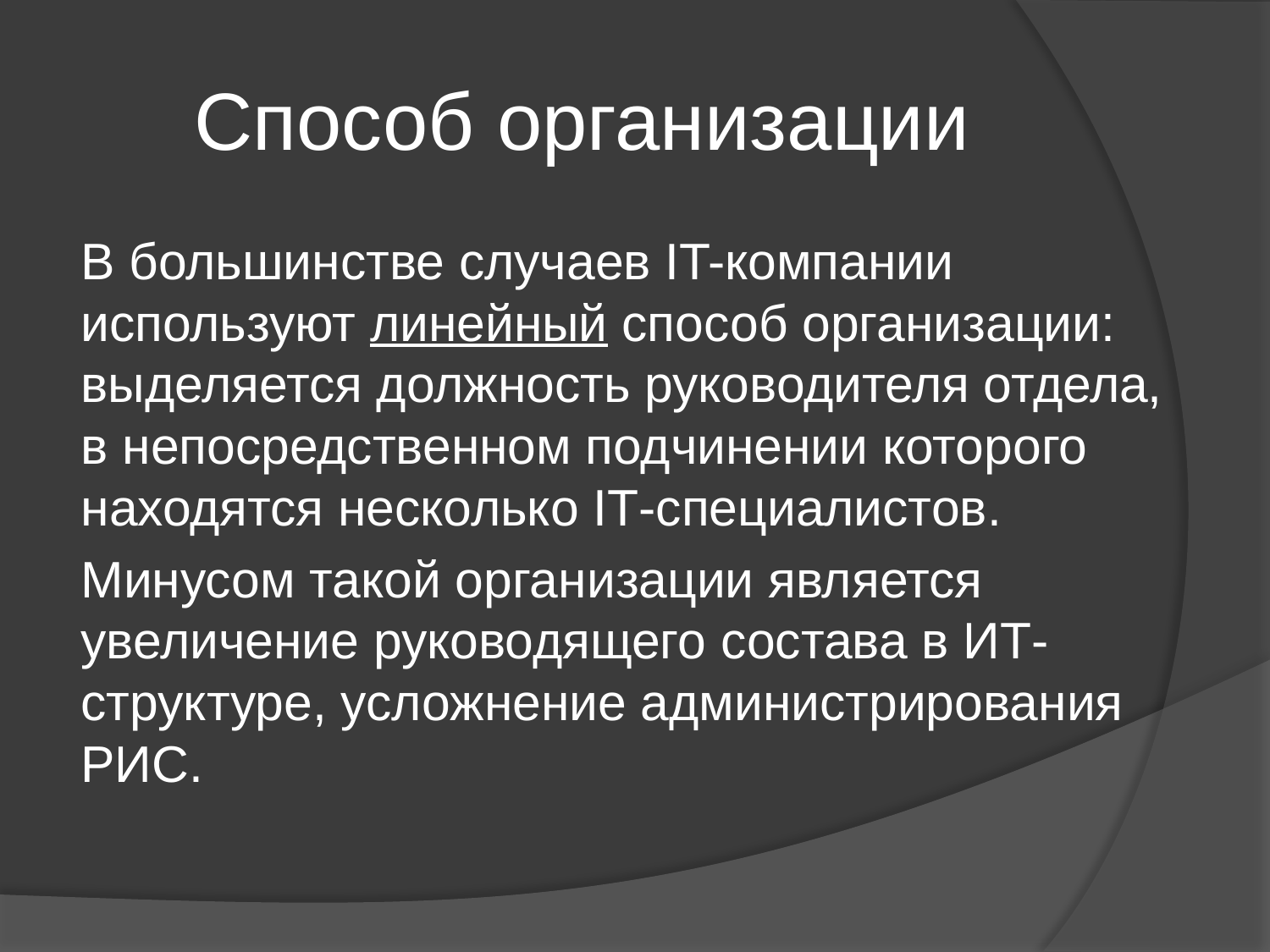

# Способ организации
	В большинстве случаев IT-компании используют линейный способ организации: выделяется должность руководителя отдела, в непосредственном подчинении которого находятся несколько IT-специалистов.
	Минусом такой организации является увеличение руководящего состава в ИТ-структуре, усложнение администрирования РИС.